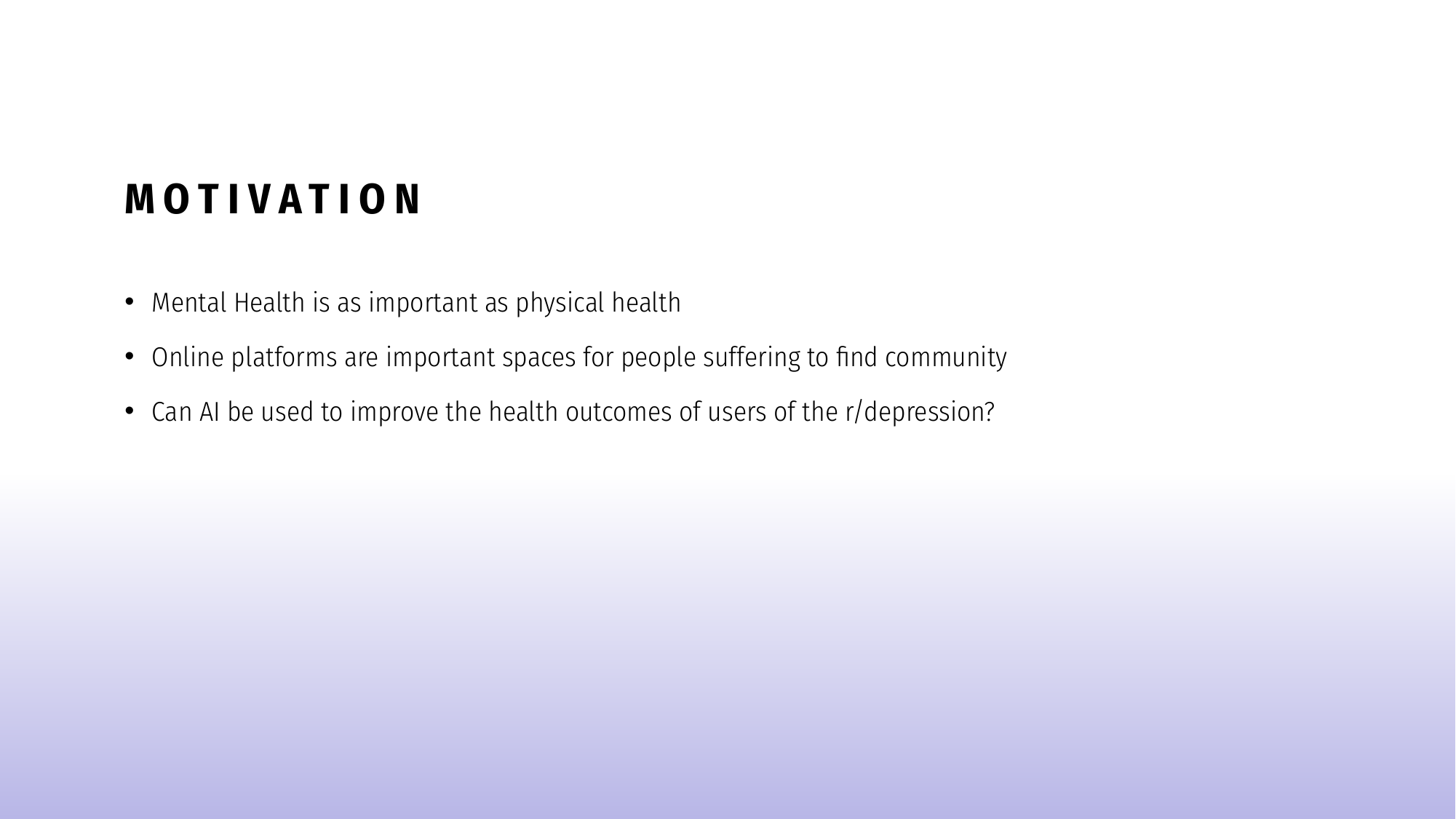

# Motivation
Mental Health is as important as physical health
Online platforms are important spaces for people suffering to find community
Can AI be used to improve the health outcomes of users of the r/depression?